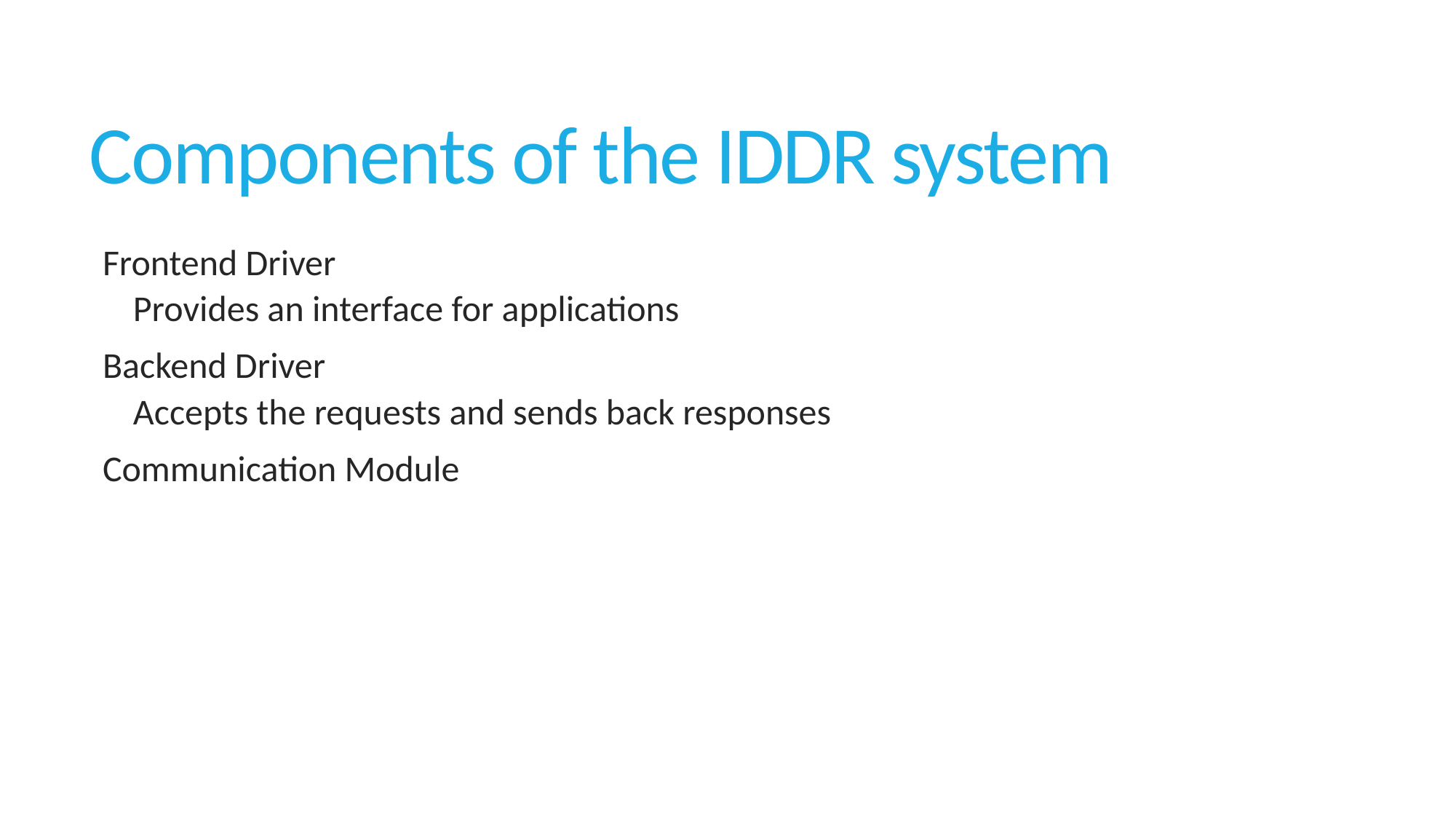

# Components of the IDDR system
Frontend Driver
Provides an interface for applications
Backend Driver
Accepts the requests and sends back responses
Communication Module